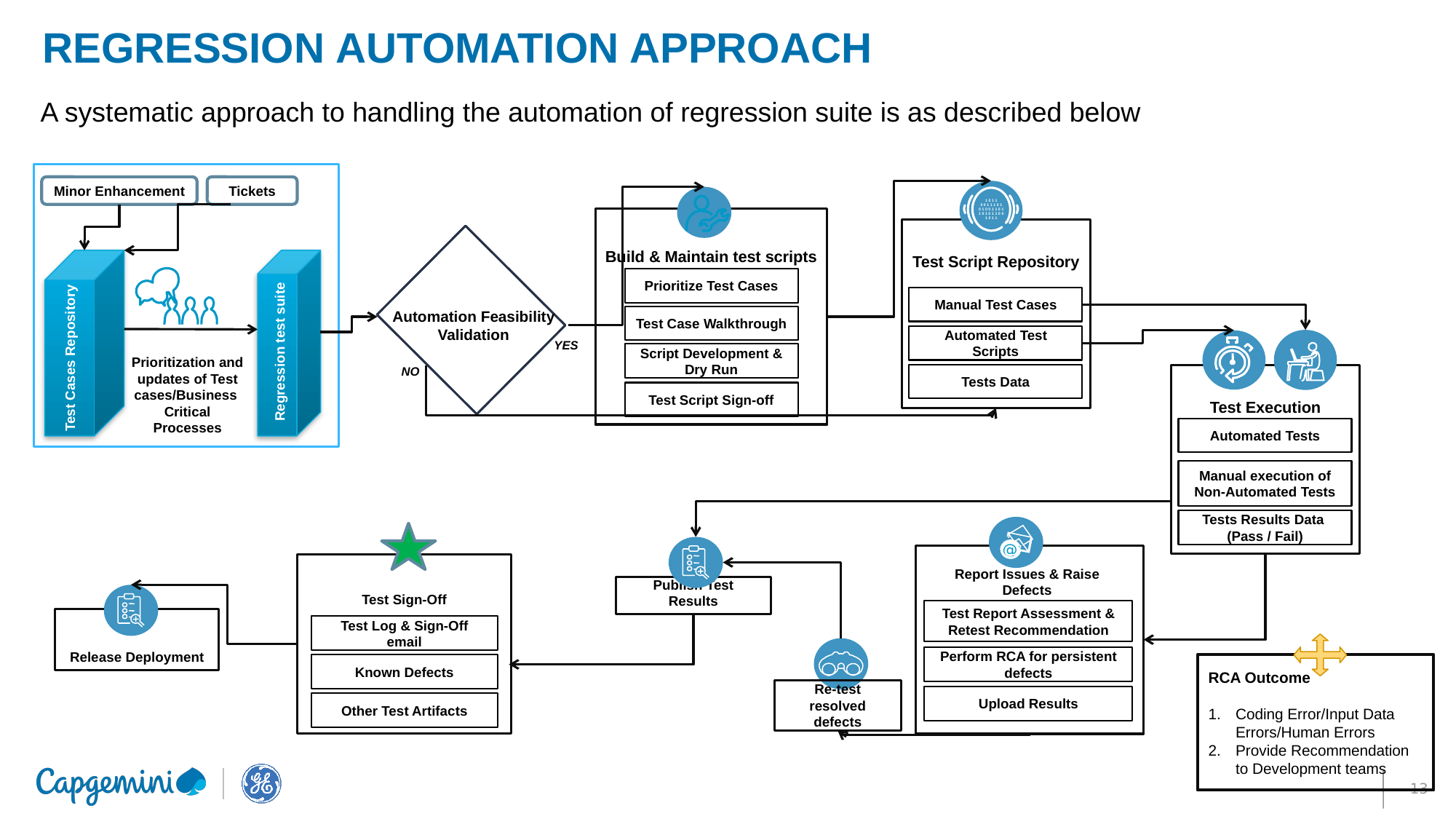

Regression Automation Approach
A systematic approach to handling the automation of regression suite is as described below

Minor Enhancement
Tickets
Test Cases Repository

Regression test suite
Prioritization and updates of Test cases/Business
Critical Processes

1 0 1 1
0 0 1 1 1 0 1
0 1 0 0 1 1 0 1
1 0 1 0 1 1 0 0
1 0 1 1

Build & Maintain test scripts
Test Script Repository

Prioritize Test Cases
Test Case Walkthrough
Script Development & Dry Run
Test Script Sign-off
Manual Test Cases
Automation Feasibility
Validation
Automated Test Scripts

YES

NO
Tests Data

Test Execution
Automated Tests
Manual execution of Non-Automated Tests
Tests Results Data
(Pass / Fail)

@

Test Sign-Off
Report Issues & Raise Defects
Publish Test Results

Test Report Assessment & Retest Recommendation
Release Deployment
Test Log & Sign-Off email

Perform RCA for persistent defects

Known Defects
RCA Outcome

Coding Error/Input Data Errors/Human Errors
Provide Recommendation to Development teams
Re-test resolved defects
Upload Results
Other Test Artifacts